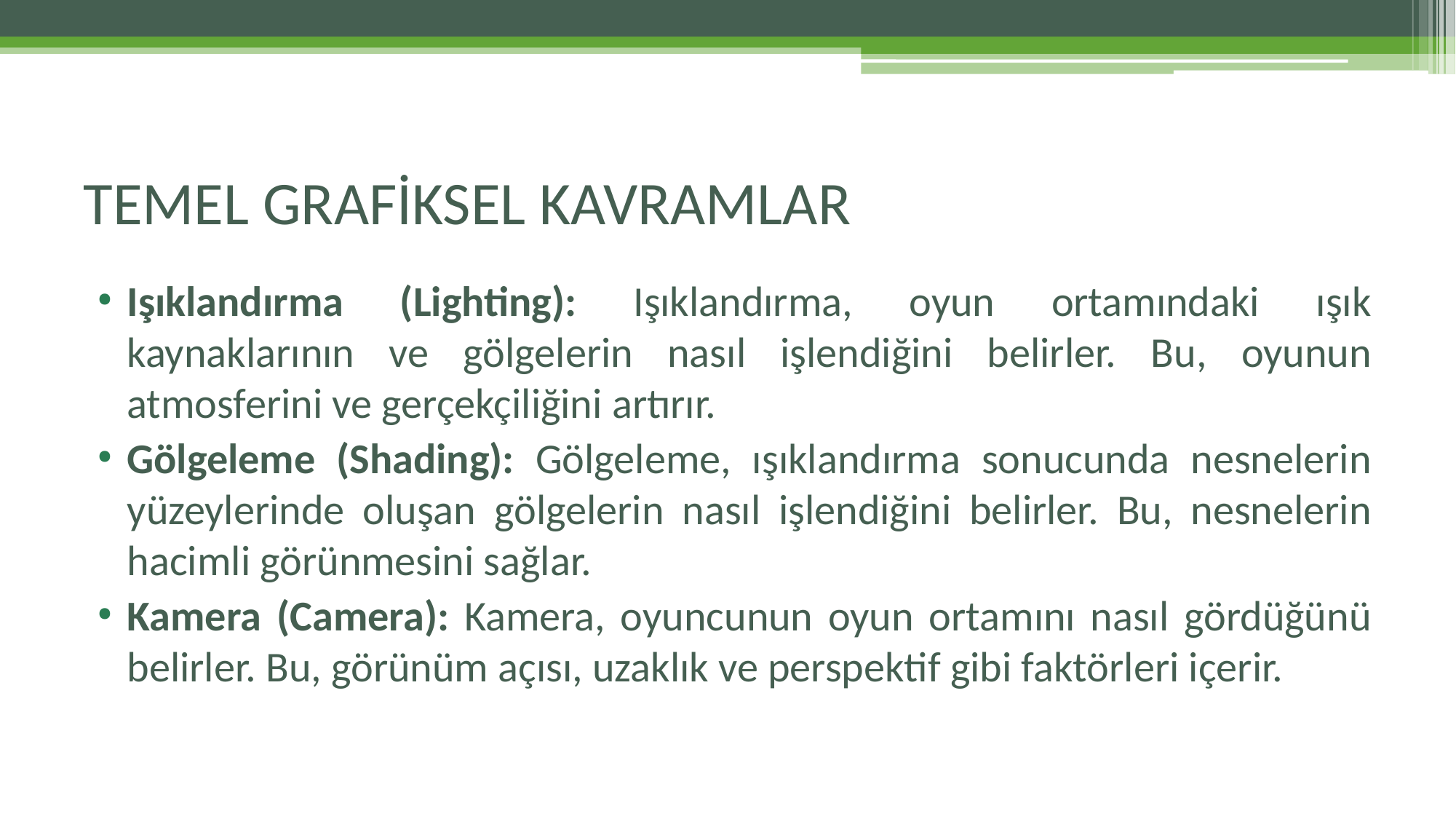

# TEMEL GRAFİKSEL KAVRAMLAR
Işıklandırma (Lighting): Işıklandırma, oyun ortamındaki ışık kaynaklarının ve gölgelerin nasıl işlendiğini belirler. Bu, oyunun atmosferini ve gerçekçiliğini artırır.
Gölgeleme (Shading): Gölgeleme, ışıklandırma sonucunda nesnelerin yüzeylerinde oluşan gölgelerin nasıl işlendiğini belirler. Bu, nesnelerin hacimli görünmesini sağlar.
Kamera (Camera): Kamera, oyuncunun oyun ortamını nasıl gördüğünü belirler. Bu, görünüm açısı, uzaklık ve perspektif gibi faktörleri içerir.